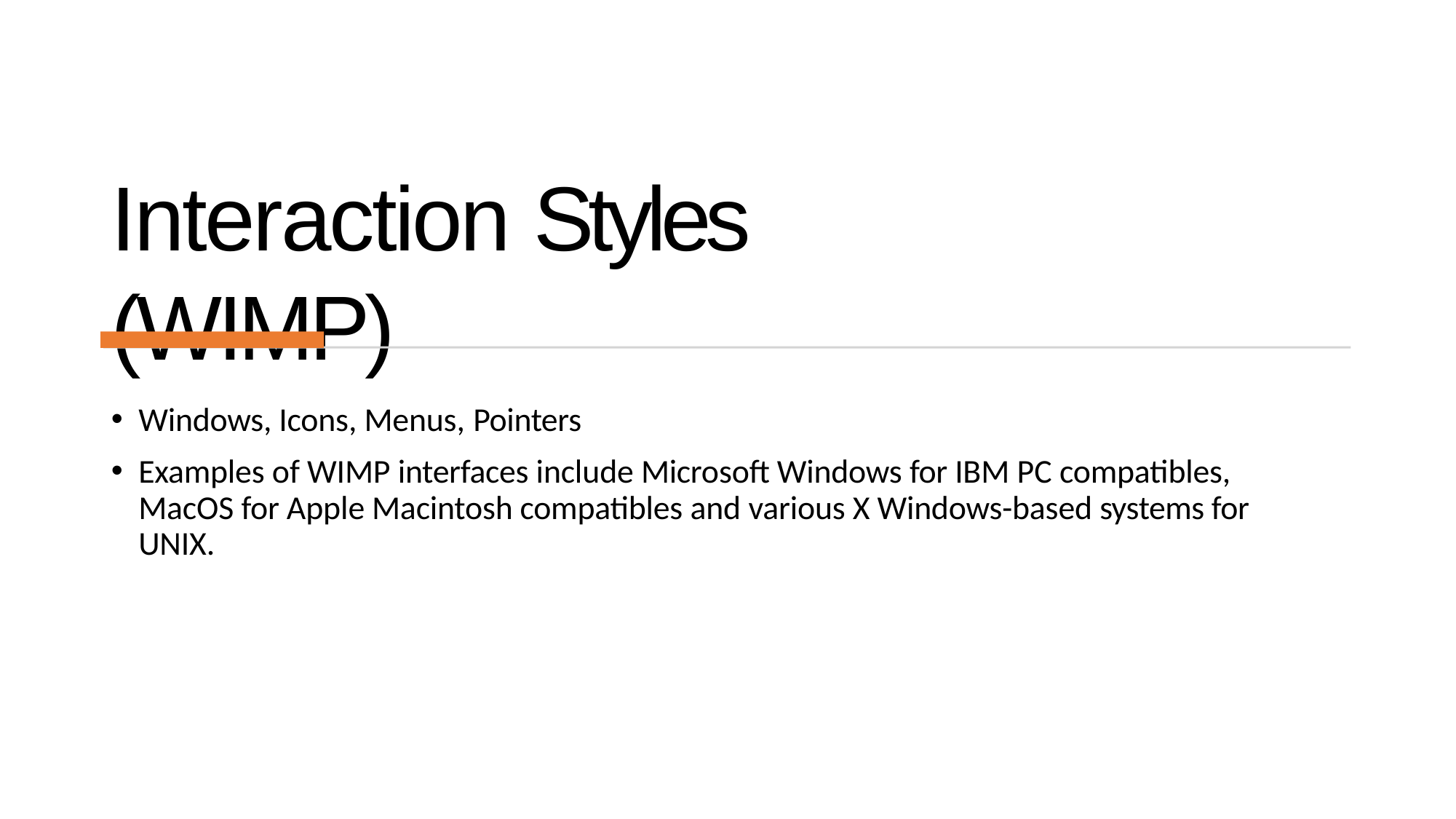

# Interaction Styles (WIMP)

Windows, Icons, Menus, Pointers
Examples of WIMP interfaces include Microsoft Windows for IBM PC compatibles,  MacOS for Apple Macintosh compatibles and various X Windows-based systems for  UNIX.